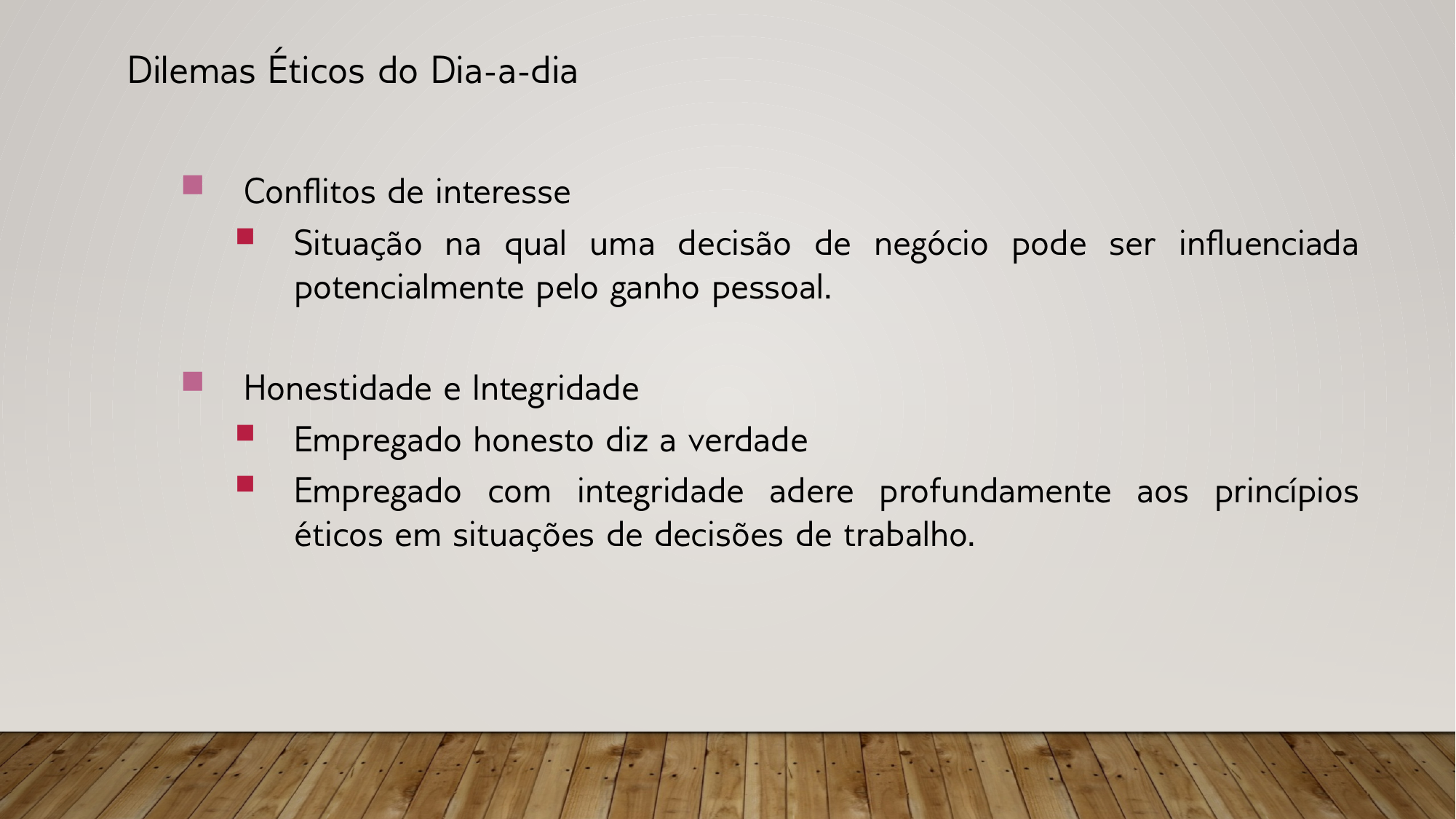

Dilemas Éticos do Dia-a-dia
Conflitos de interesse
Situação na qual uma decisão de negócio pode ser influenciada potencialmente pelo ganho pessoal.

Honestidade e Integridade
Empregado honesto diz a verdade
Empregado com integridade adere profundamente aos princípios éticos em situações de decisões de trabalho.